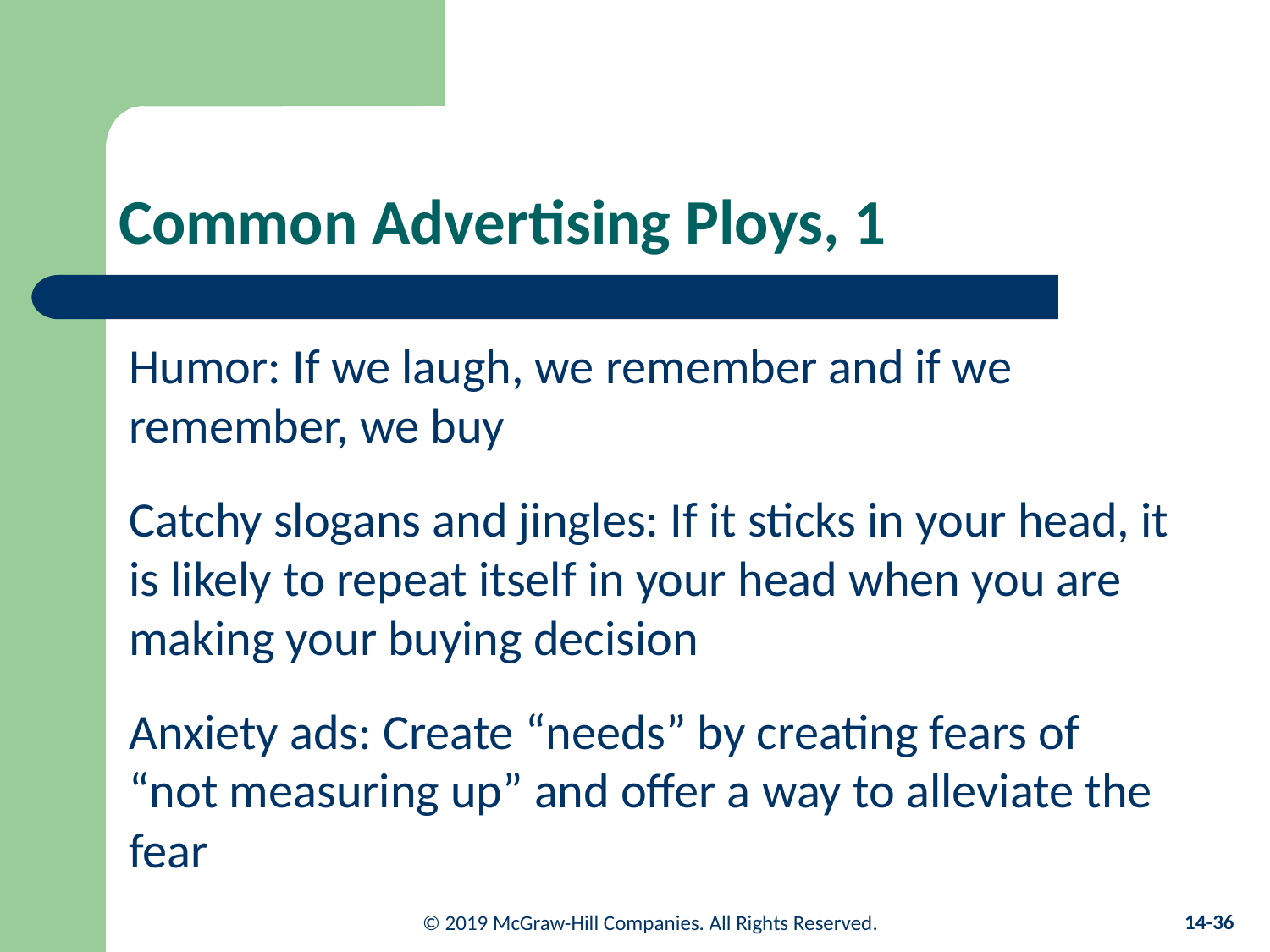

# Common Advertising Ploys, 1
Humor: If we laugh, we remember and if we remember, we buy

Catchy slogans and jingles: If it sticks in your head, it is likely to repeat itself in your head when you are making your buying decision

Anxiety ads: Create “needs” by creating fears of “not measuring up” and offer a way to alleviate the fear